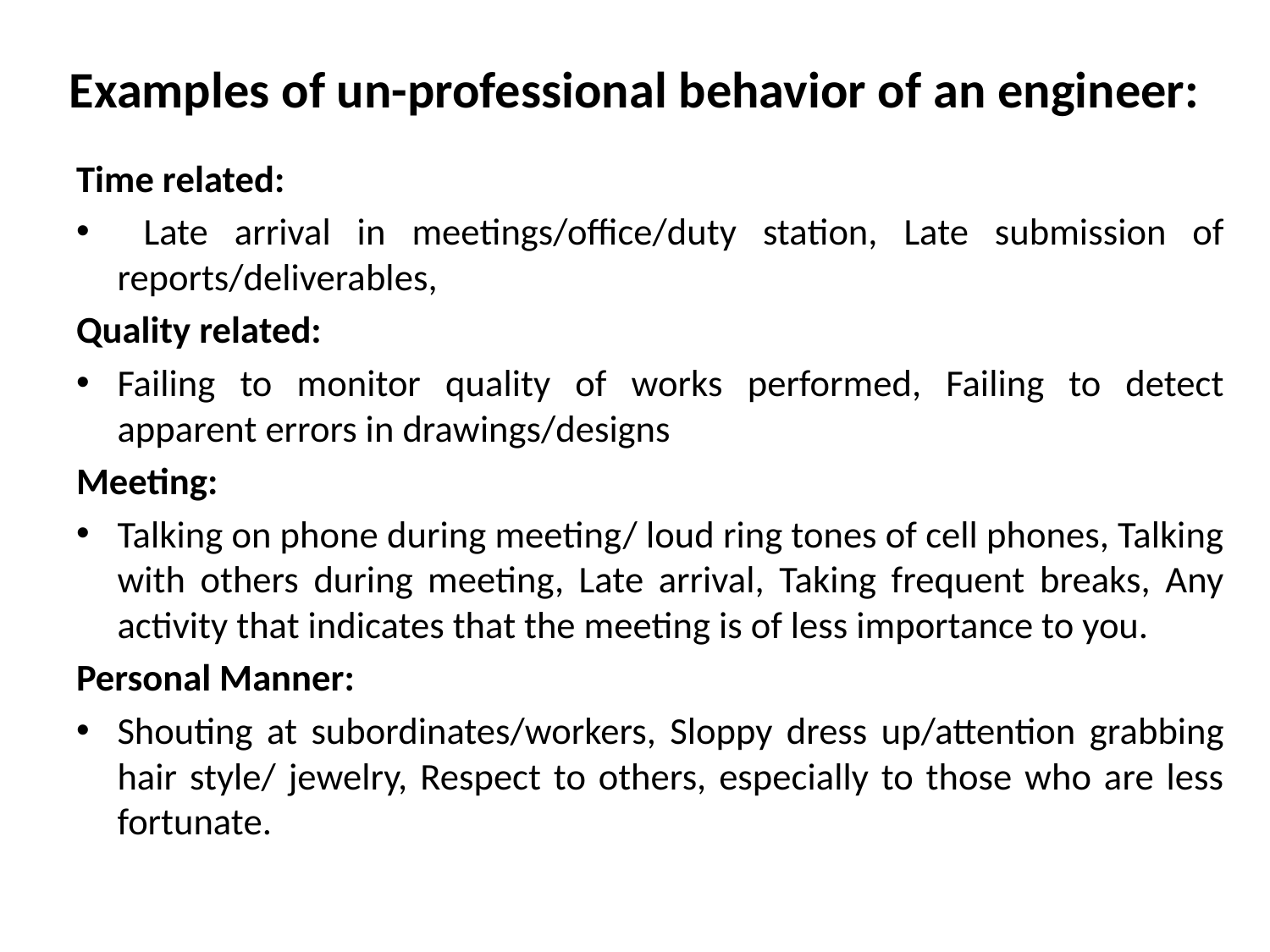

# Examples of un-professional behavior of an engineer:
Time related:
 Late arrival in meetings/office/duty station, Late submission of reports/deliverables,
Quality related:
Failing to monitor quality of works performed, Failing to detect apparent errors in drawings/designs
Meeting:
Talking on phone during meeting/ loud ring tones of cell phones, Talking with others during meeting, Late arrival, Taking frequent breaks, Any activity that indicates that the meeting is of less importance to you.
Personal Manner:
Shouting at subordinates/workers, Sloppy dress up/attention grabbing hair style/ jewelry, Respect to others, especially to those who are less fortunate.